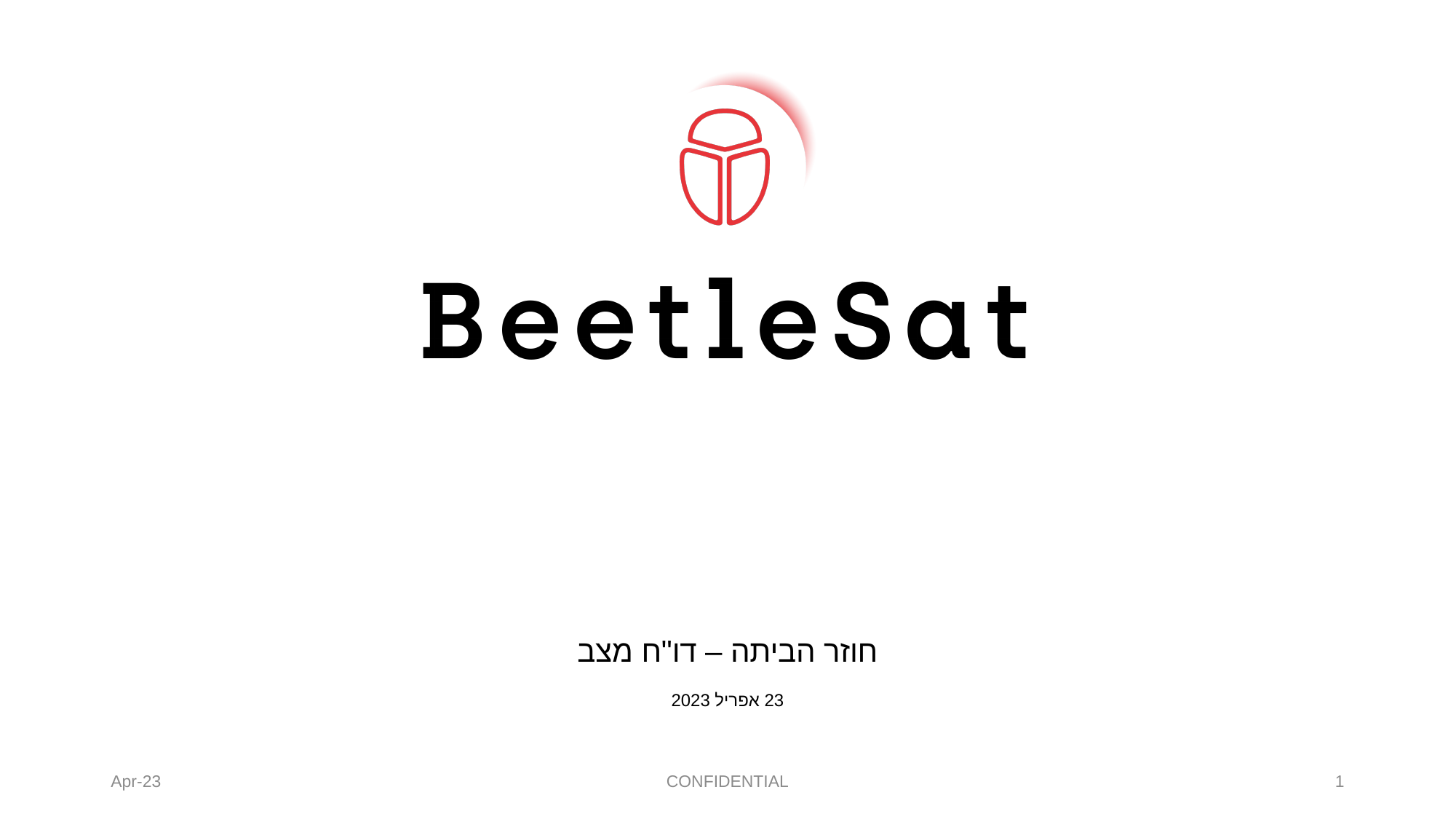

# חוזר הביתה – דו"ח מצב 23 אפריל 2023
Apr-23
CONFIDENTIAL
1